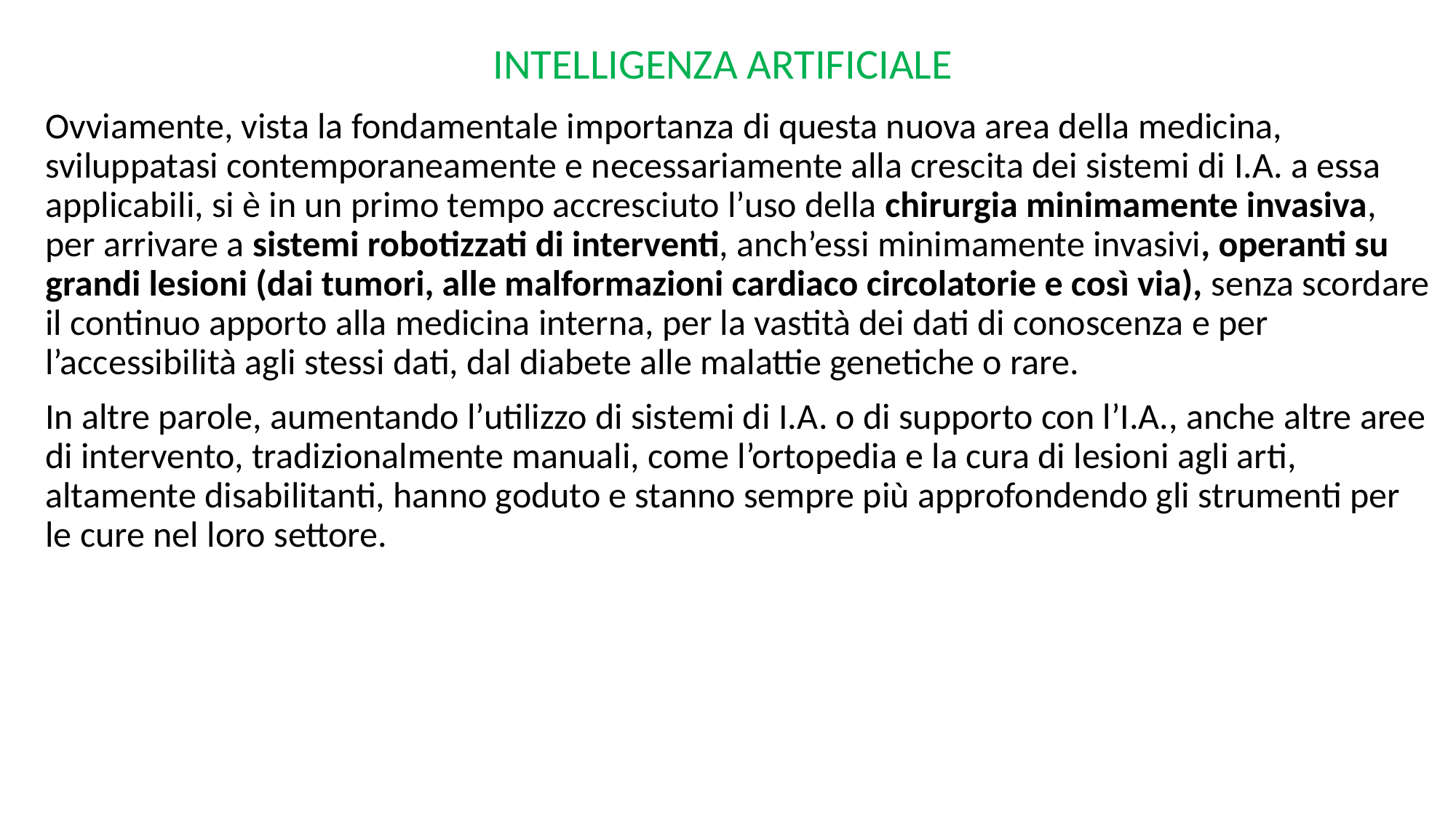

# INTELLIGENZA ARTIFICIALE
Ovviamente, vista la fondamentale importanza di questa nuova area della medicina, sviluppatasi contemporaneamente e necessariamente alla crescita dei sistemi di i.a. a essa applicabili, si è in un primo tempo accresciuto l’uso della chirurgia minimamente invasiva, per arrivare a sistemi robotizzati di interventi, anch’essi minimamente invasivi, operanti su grandi lesioni (dai tumori, alle malformazioni cardiaco circolatorie e così via), senza scordare il continuo apporto alla medicina interna, per la vastità dei dati di conoscenza e per l’accessibilità agli stessi dati, dal diabete alle malattie genetiche o rare.
In altre parole, aumentando l’utilizzo di sistemi di i.a. o di supporto con l’i.a., anche altre aree di intervento, tradizionalmente manuali, come l’ortopedia e la cura di lesioni agli arti, altamente disabilitanti, hanno goduto e stanno sempre più approfondendo gli strumenti per le cure nel loro settore.